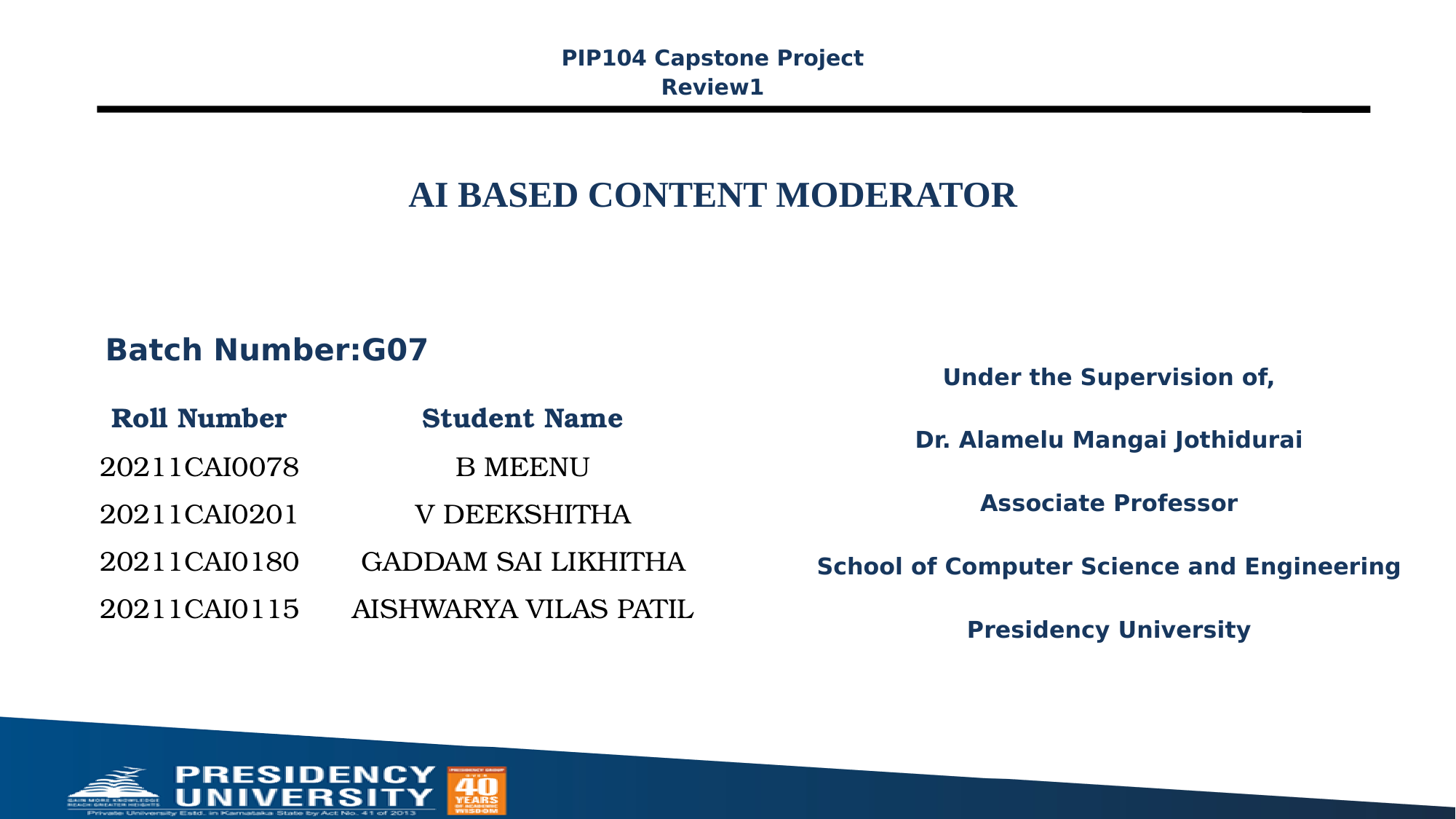

PIP104 Capstone Project
Review1
# AI BASED CONTENT MODERATOR
Batch Number:G07

Under the Supervision of,

Dr. Alamelu Mangai Jothidurai

Associate Professor

School of Computer Science and Engineering

Presidency University
| Roll Number | Student Name |
| --- | --- |
| 20211CAI0078 | B MEENU |
| 20211CAI0201 | V DEEKSHITHA |
| 20211CAI0180 | GADDAM SAI LIKHITHA |
| 20211CAI0115 | AISHWARYA VILAS PATIL |